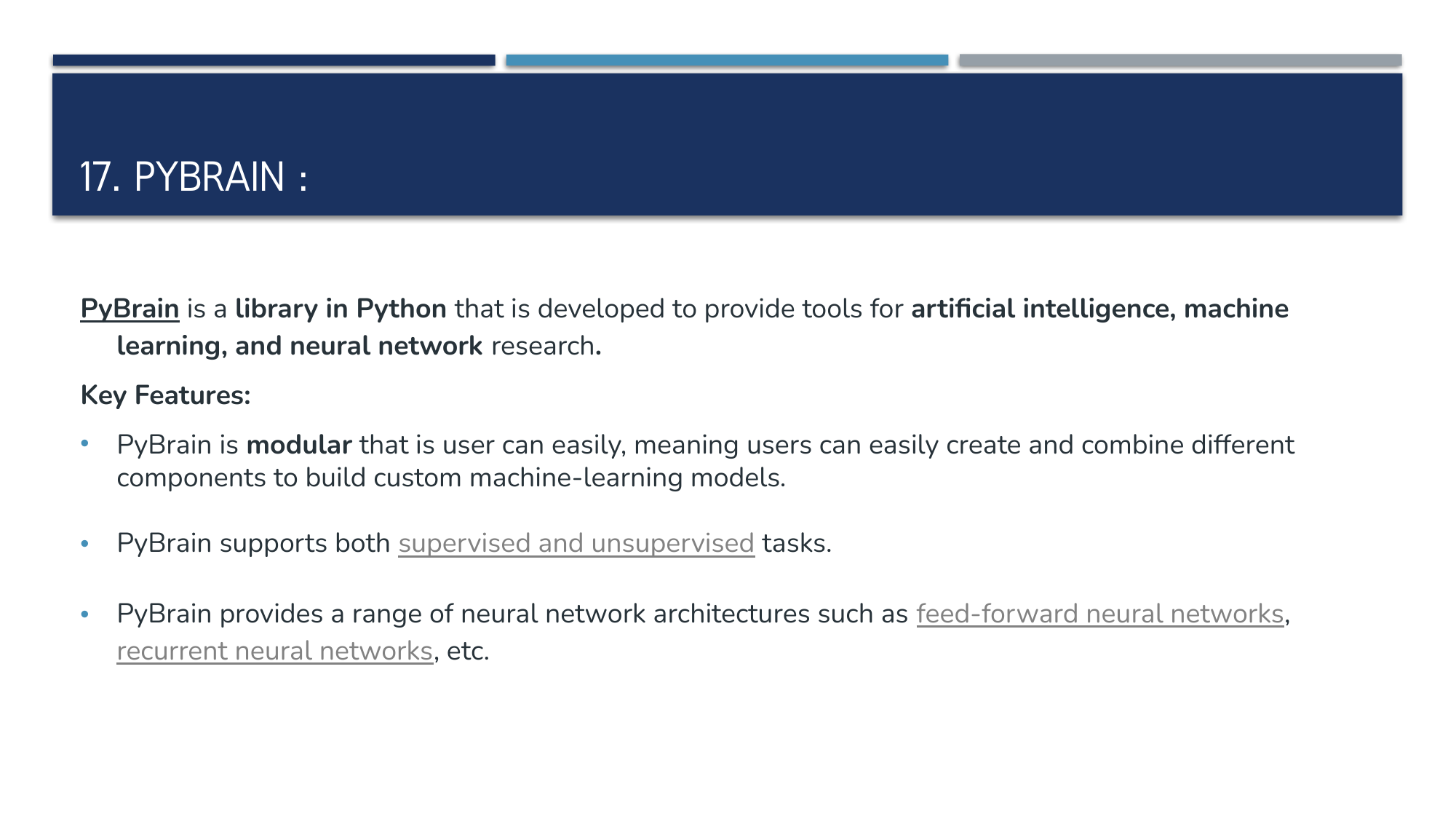

# 17. Pybrain :
PyBrain is a library in Python that is developed to provide tools for artificial intelligence, machine learning, and neural network research.
Key Features:
PyBrain is modular that is user can easily, meaning users can easily create and combine different components to build custom machine-learning models.
PyBrain supports both supervised and unsupervised tasks.
PyBrain provides a range of neural network architectures such as feed-forward neural networks, recurrent neural networks, etc.